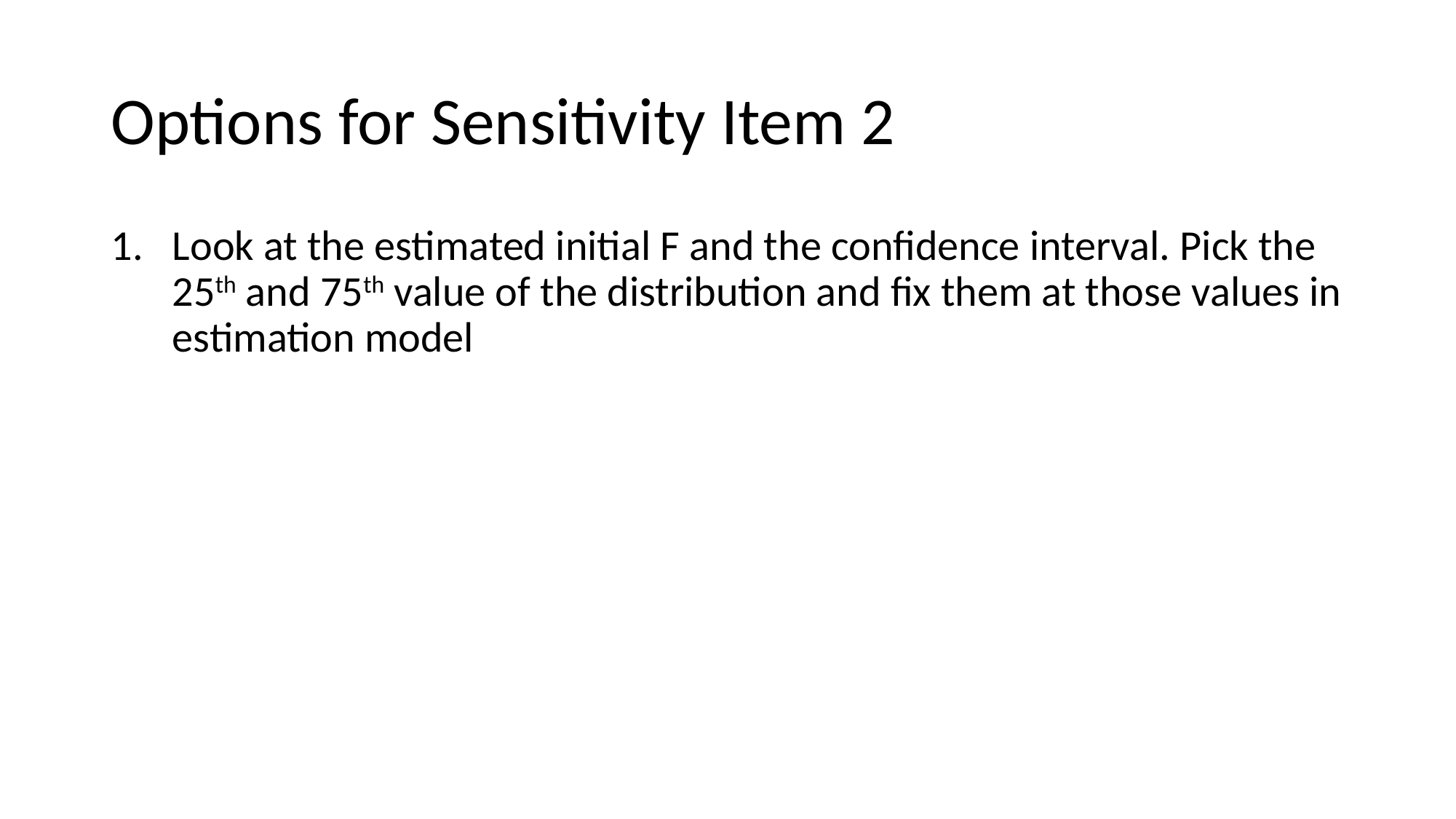

# Options for Sensitivity Item 2
Look at the estimated initial F and the confidence interval. Pick the 25th and 75th value of the distribution and fix them at those values in estimation model